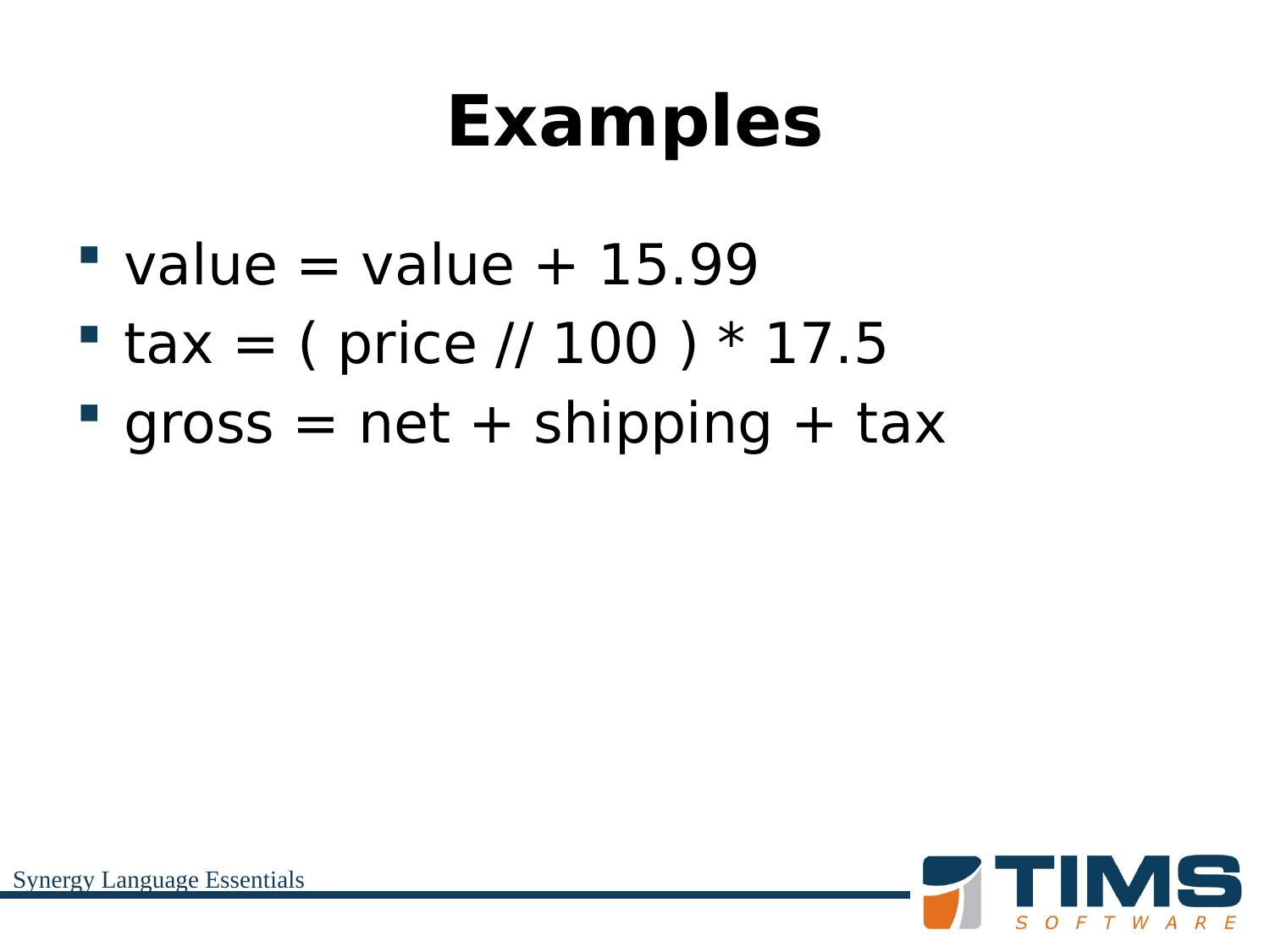

# Examples
value = value + 15.99
tax = ( price // 100 ) * 17.5
gross = net + shipping + tax
Synergy Language Essentials